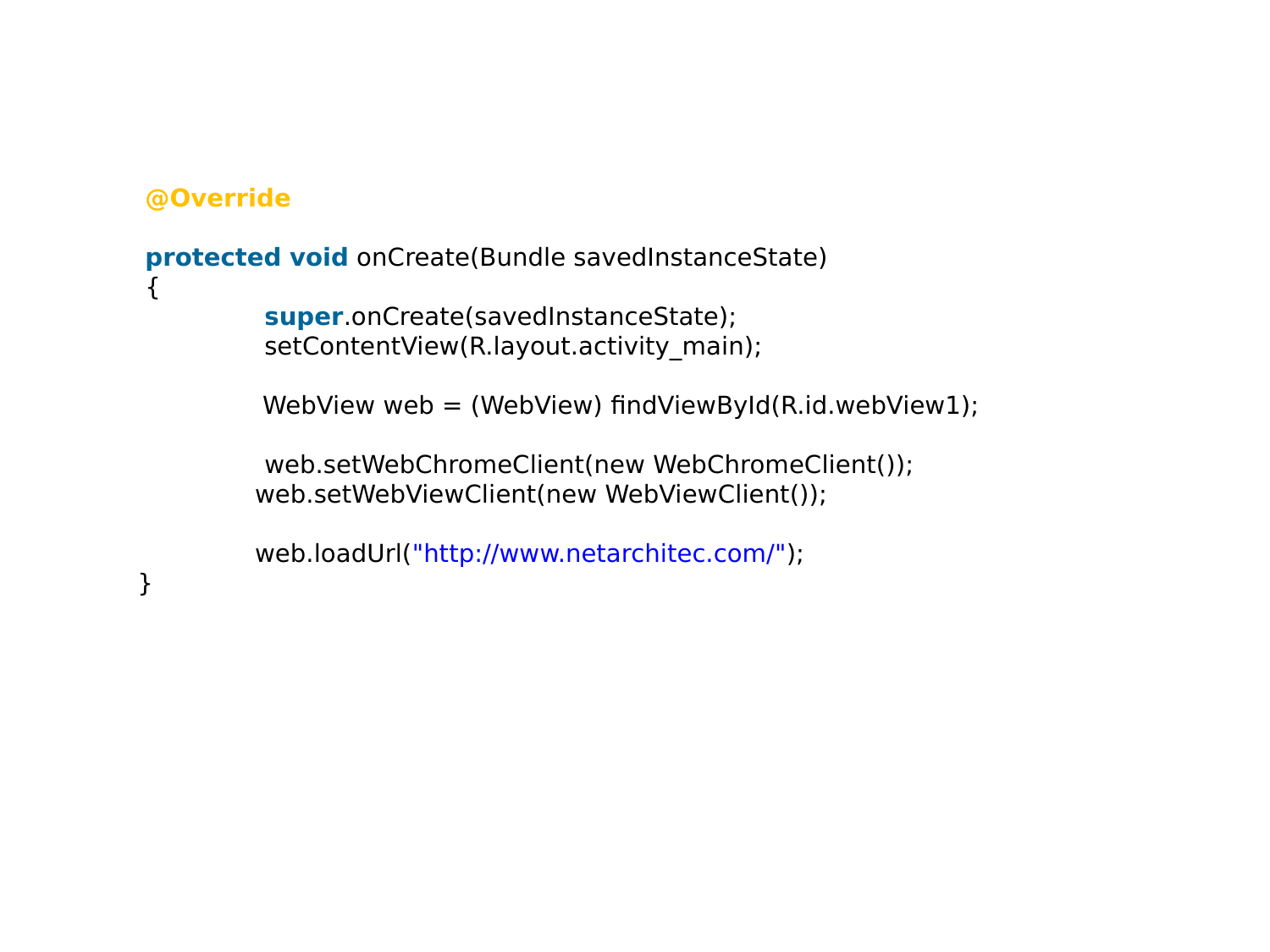

@Override

 protected void onCreate(Bundle savedInstanceState)
 {
	super.onCreate(savedInstanceState);
	setContentView(R.layout.activity_main);

                WebView web = (WebView) findViewById(R.id.webView1);

	web.setWebChromeClient(new WebChromeClient());
               web.setWebViewClient(new WebViewClient());

               web.loadUrl("http://www.netarchitec.com/");
}